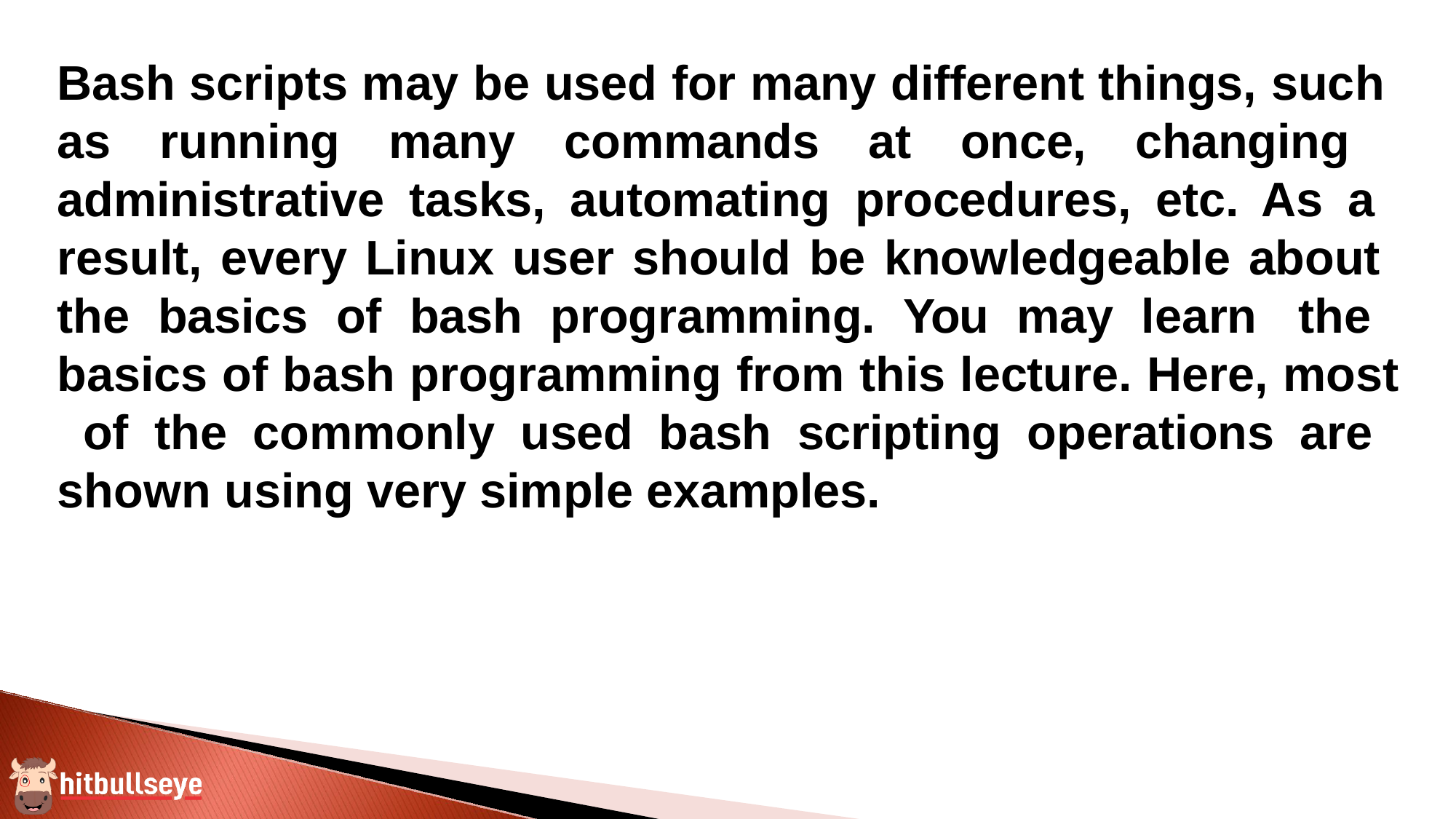

Bash scripts may be used for many different things, such  as running many commands at once, changing  administrative tasks, automating procedures, etc. As a  result, every Linux user should be knowledgeable about  the basics of bash programming. You may learn the  basics of bash programming from this lecture. Here, most  of the commonly used bash scripting operations are  shown using very simple examples.